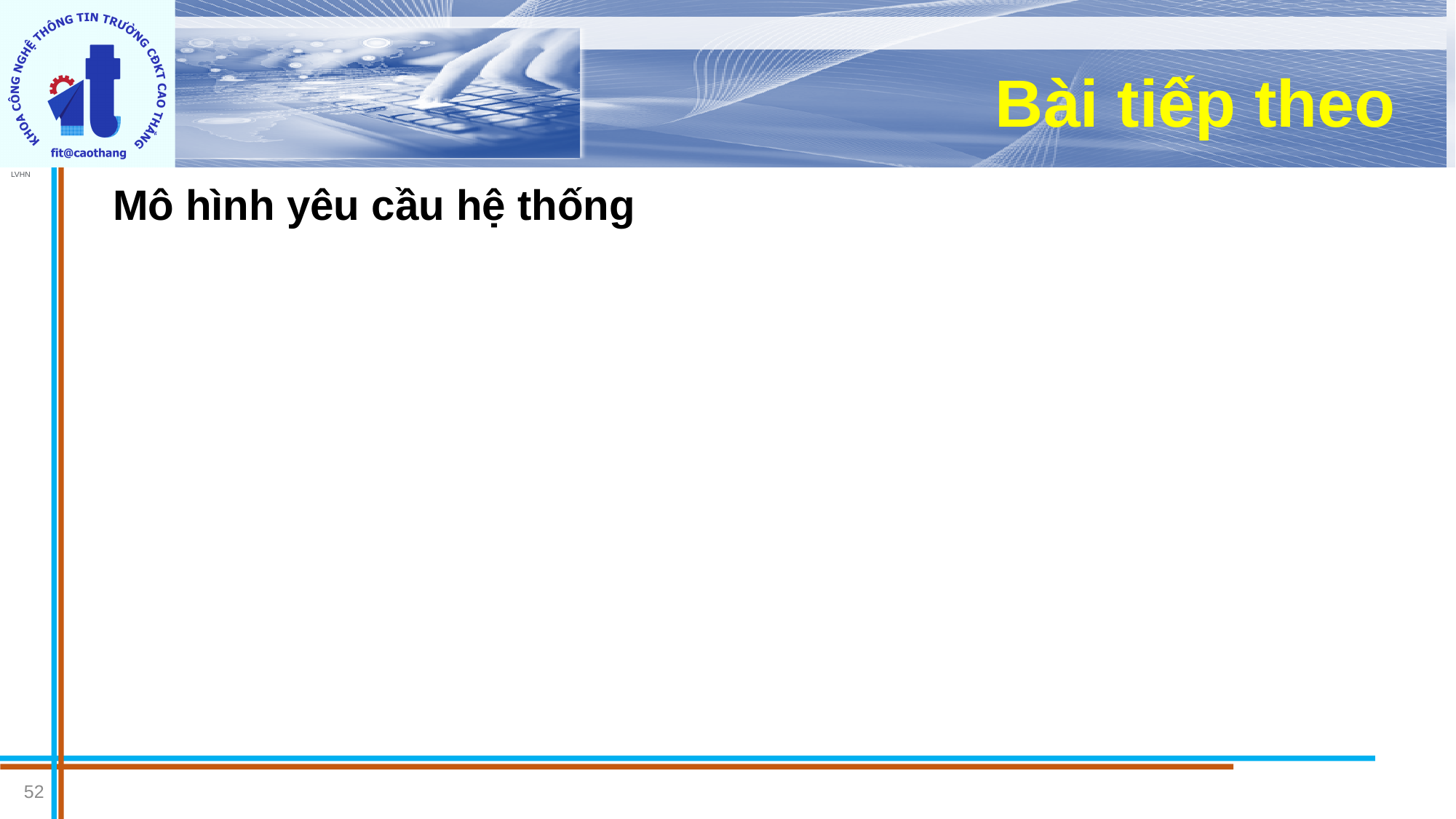

# Bài tiếp theo
Mô hình yêu cầu hệ thống
52